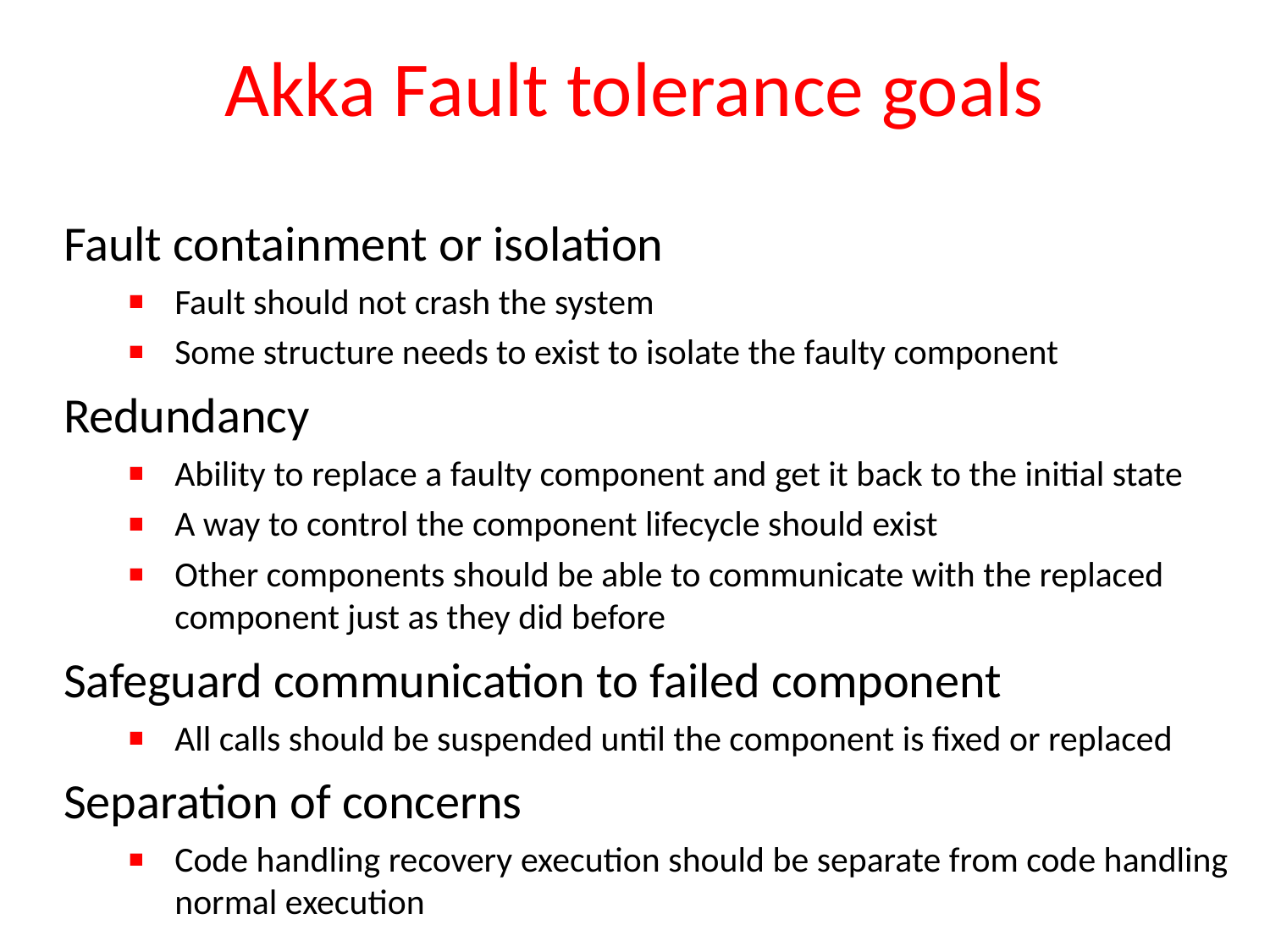

# Akka Fault tolerance goals
Fault containment or isolation
Fault should not crash the system
Some structure needs to exist to isolate the faulty component
Redundancy
Ability to replace a faulty component and get it back to the initial state
A way to control the component lifecycle should exist
Other components should be able to communicate with the replaced component just as they did before
Safeguard communication to failed component
All calls should be suspended until the component is fixed or replaced
Separation of concerns
Code handling recovery execution should be separate from code handling normal execution